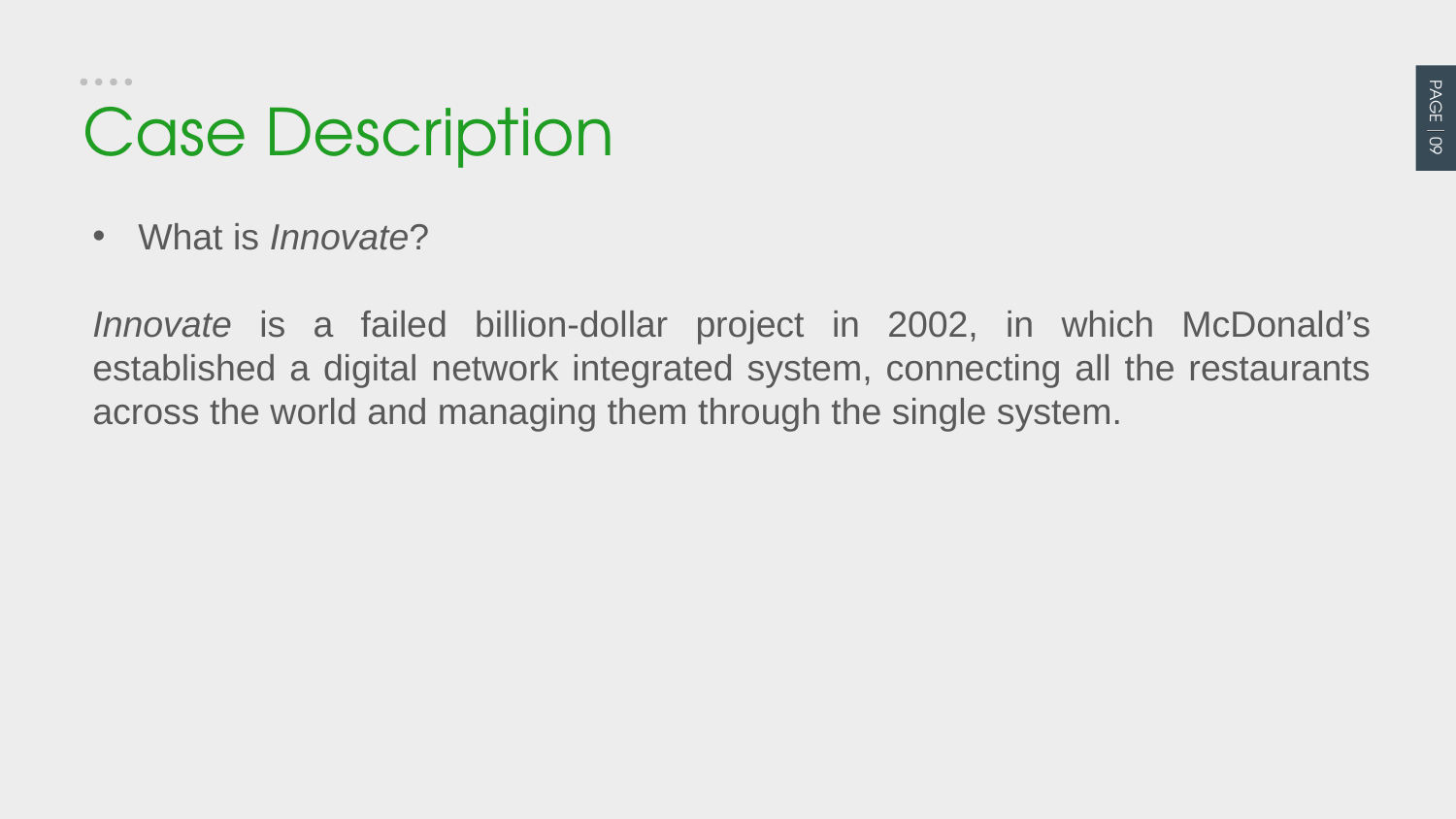

PAGE   09
Case Description

What is Innovate?

Innovate is a failed billion-dollar project in 2002, in which McDonald’s established a digital network integrated system, connecting all the restaurants across the world and managing them through the single system.